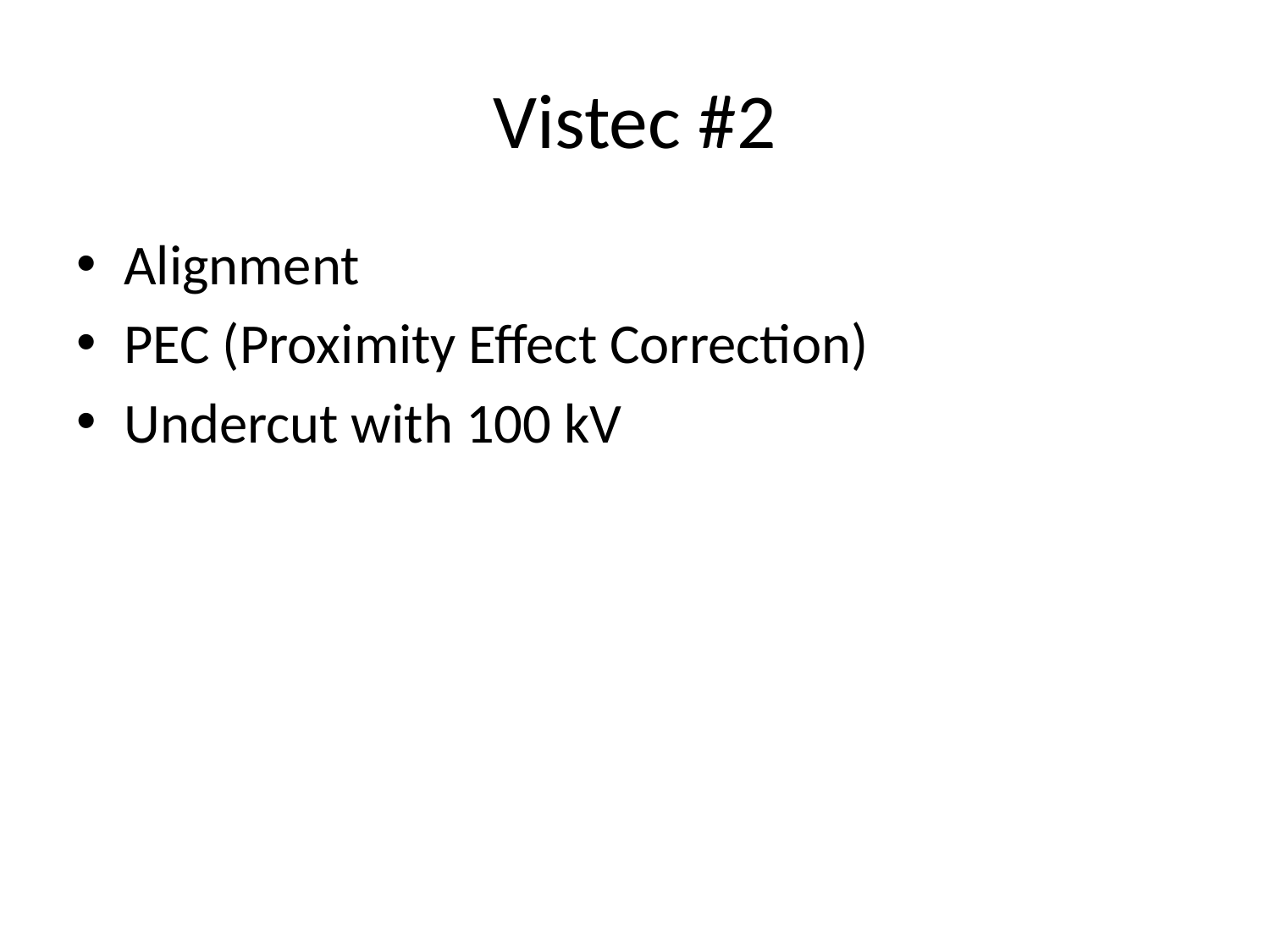

# Vistec #2
Alignment
PEC (Proximity Effect Correction)
Undercut with 100 kV